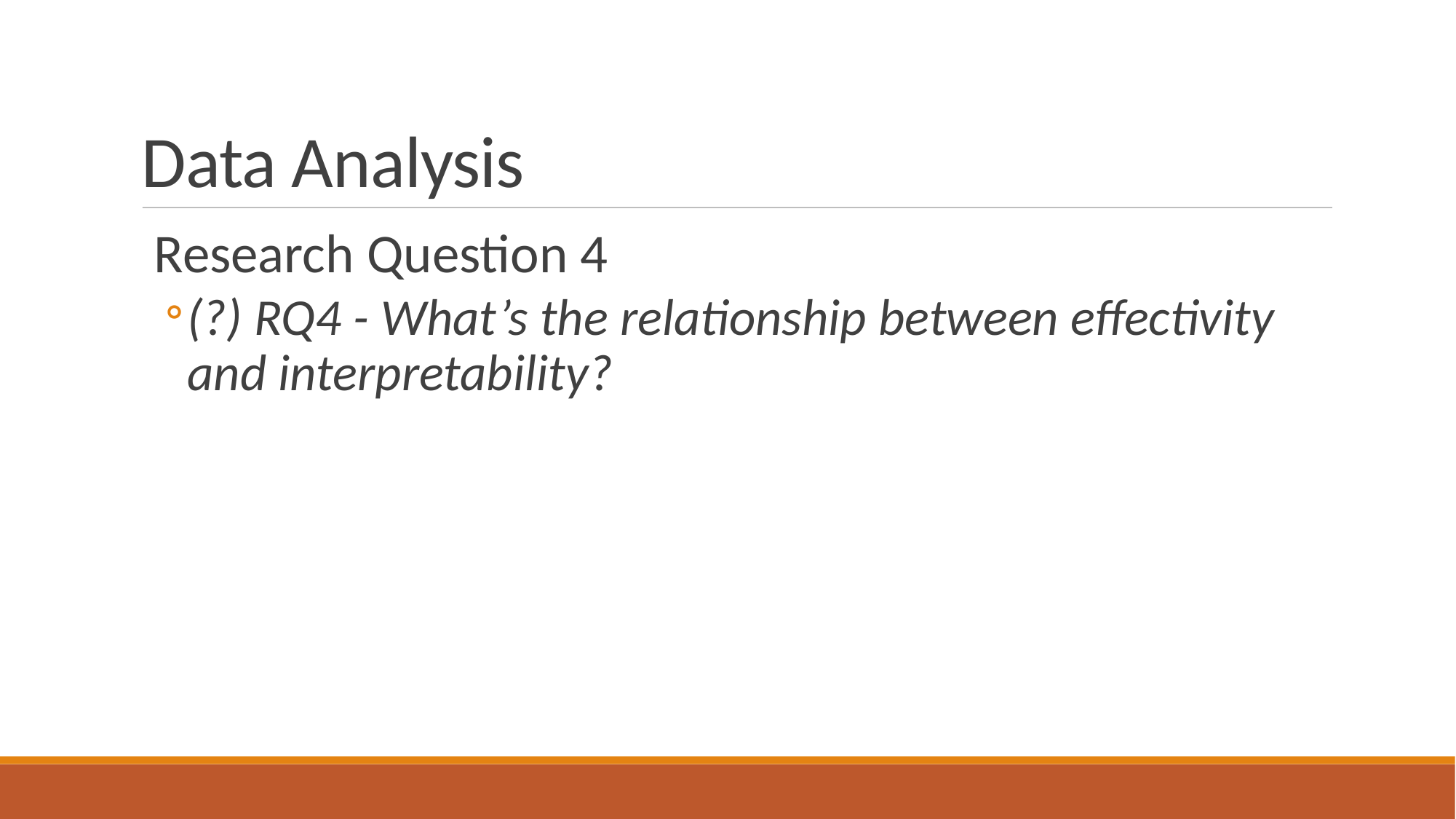

Data Analysis
Research Question 4
(?) RQ4 - What’s the relationship between effectivity and interpretability?